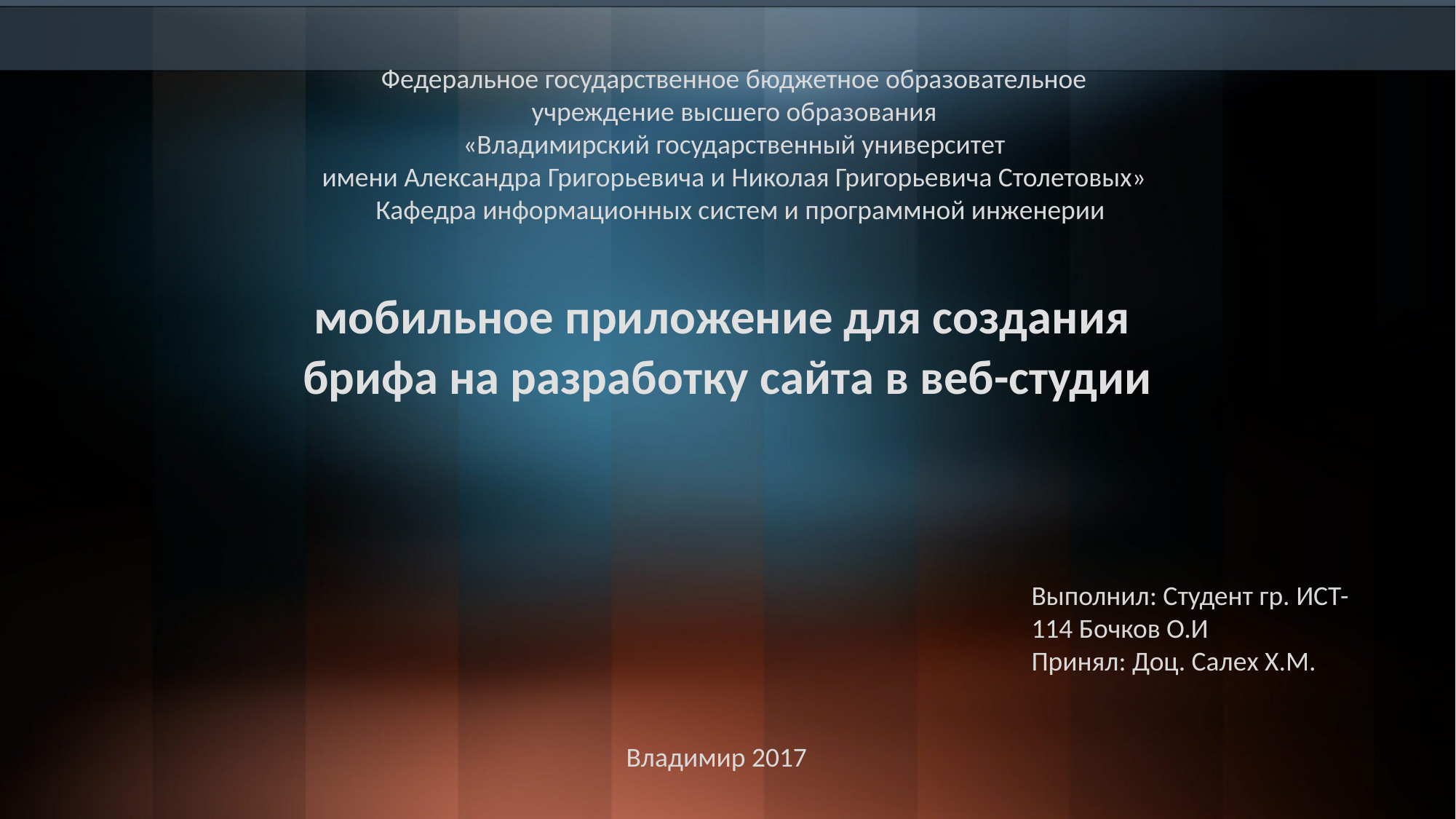

Федеральное государственное бюджетное образовательное
учреждение высшего образования
«Владимирский государственный университет
имени Александра Григорьевича и Николая Григорьевича Столетовых»
 Кафедра информационных систем и программной инженерии

# мобильное приложение для создания брифа на разработку сайта в веб-студии

Выполнил: Студент гр. ИСТ-114 Бочков О.И
Принял: Доц. Салех Х.М.
Владимир 2017